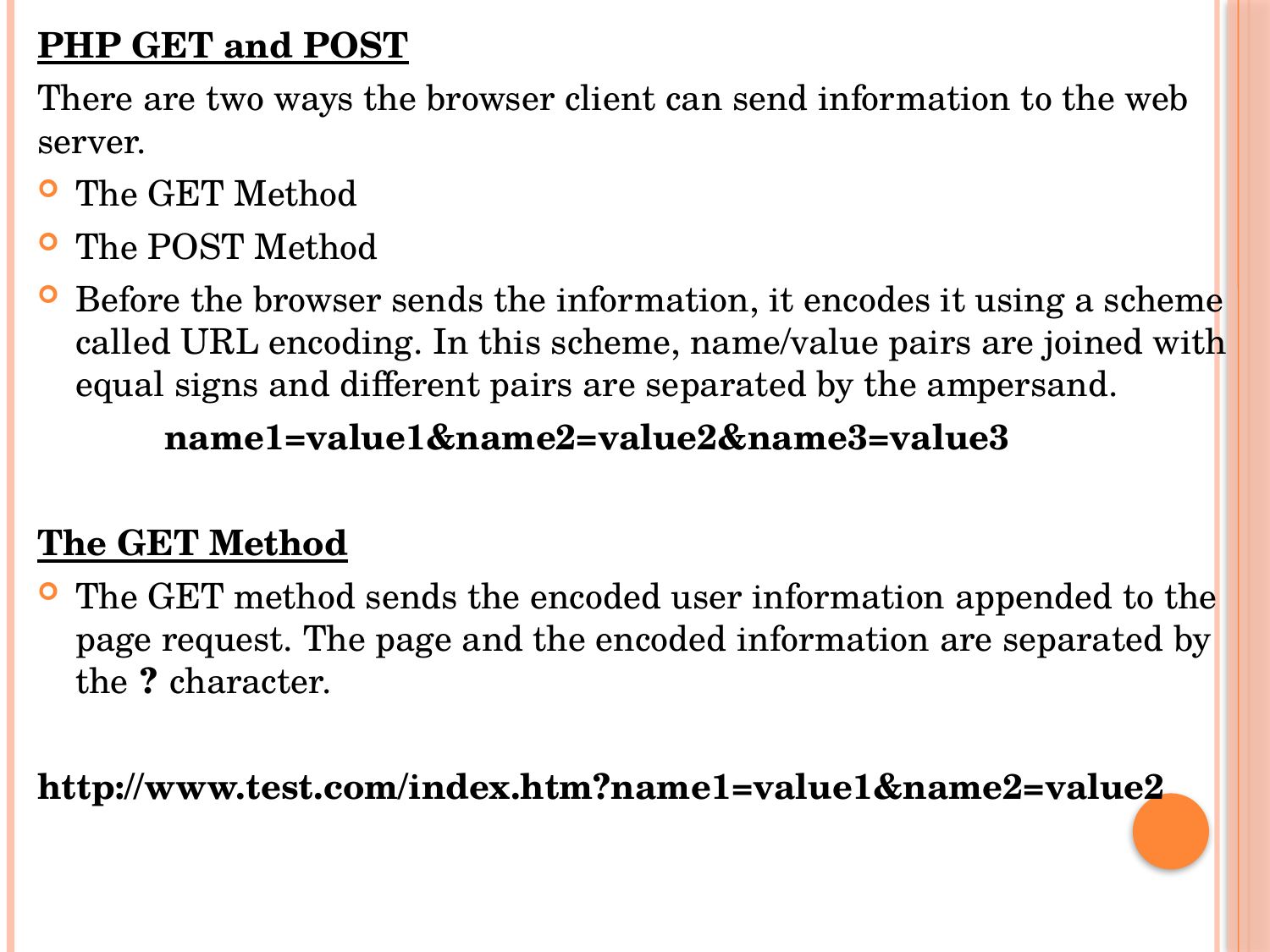

PHP GET and POST
There are two ways the browser client can send information to the web server.
The GET Method
The POST Method
Before the browser sends the information, it encodes it using a scheme called URL encoding. In this scheme, name/value pairs are joined with equal signs and different pairs are separated by the ampersand.
	name1=value1&name2=value2&name3=value3

The GET Method
The GET method sends the encoded user information appended to the page request. The page and the encoded information are separated by the ? character.

http://www.test.com/index.htm?name1=value1&name2=value2